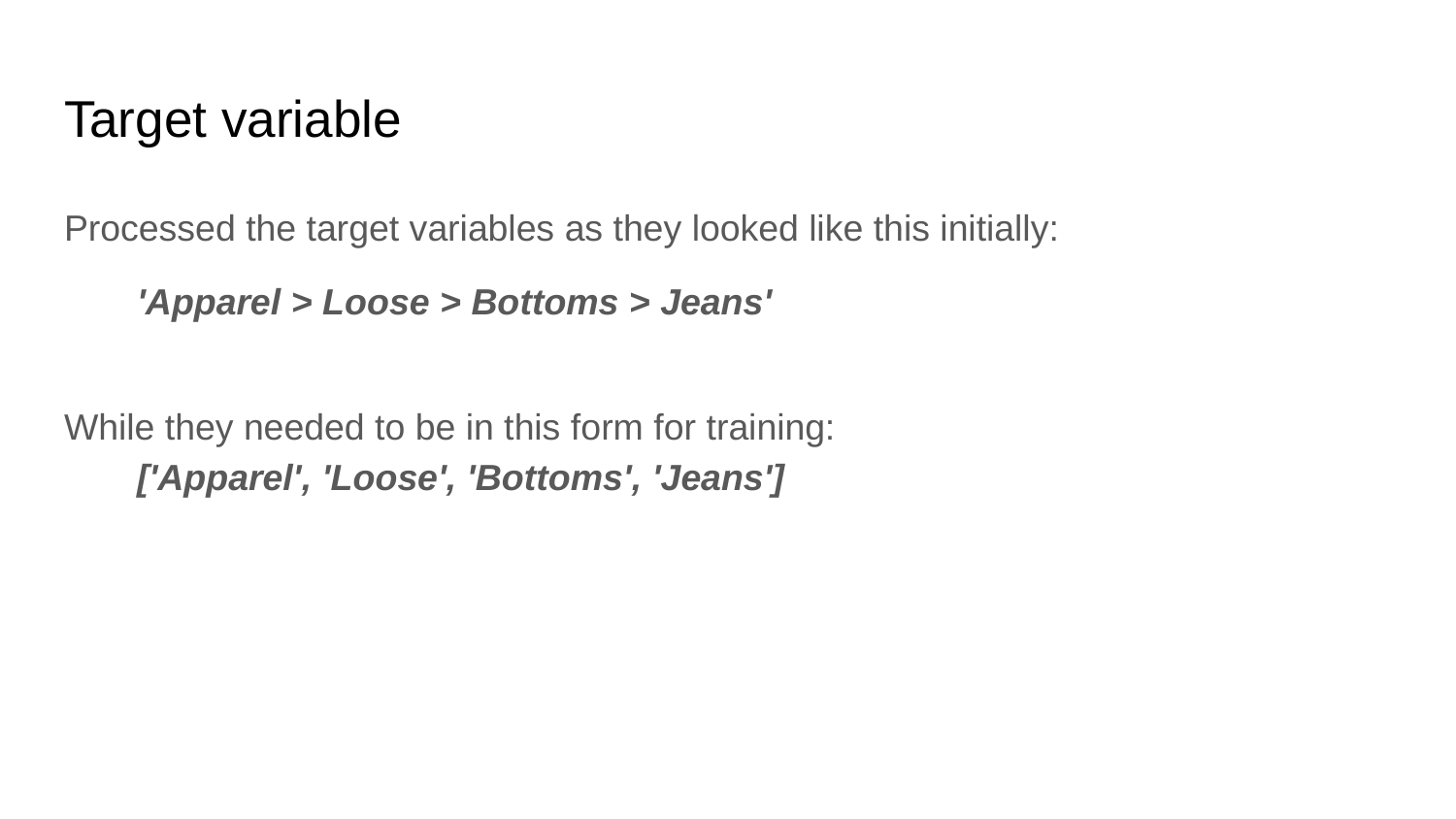

# Target variable
Processed the target variables as they looked like this initially:
'Apparel > Loose > Bottoms > Jeans'

While they needed to be in this form for training:
['Apparel', 'Loose', 'Bottoms', 'Jeans']